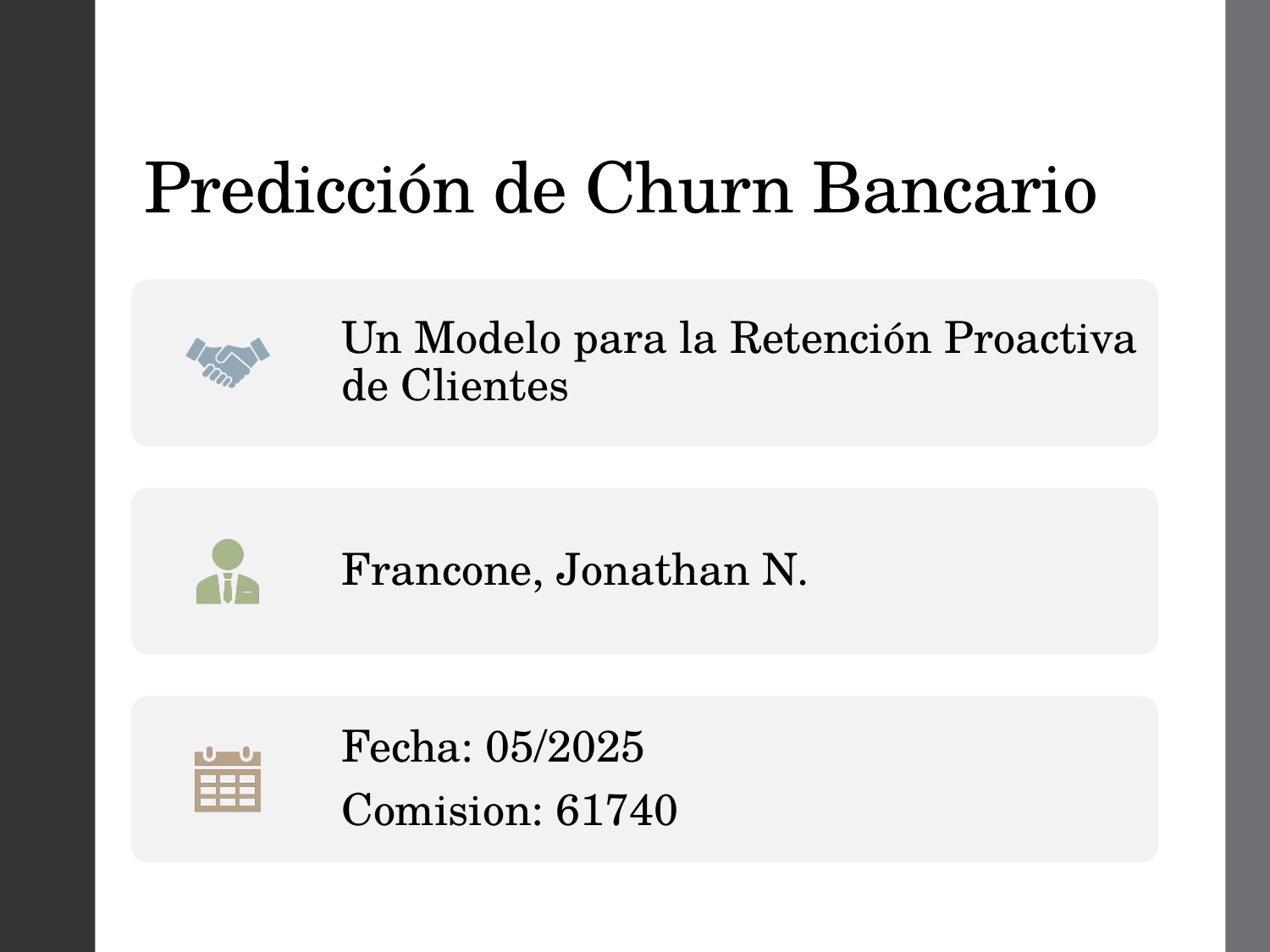

# Predicción de Churn Bancario
Un Modelo para la Retención Proactiva de Clientes
Francone, Jonathan N.
Fecha: 05/2025
Comision: 61740